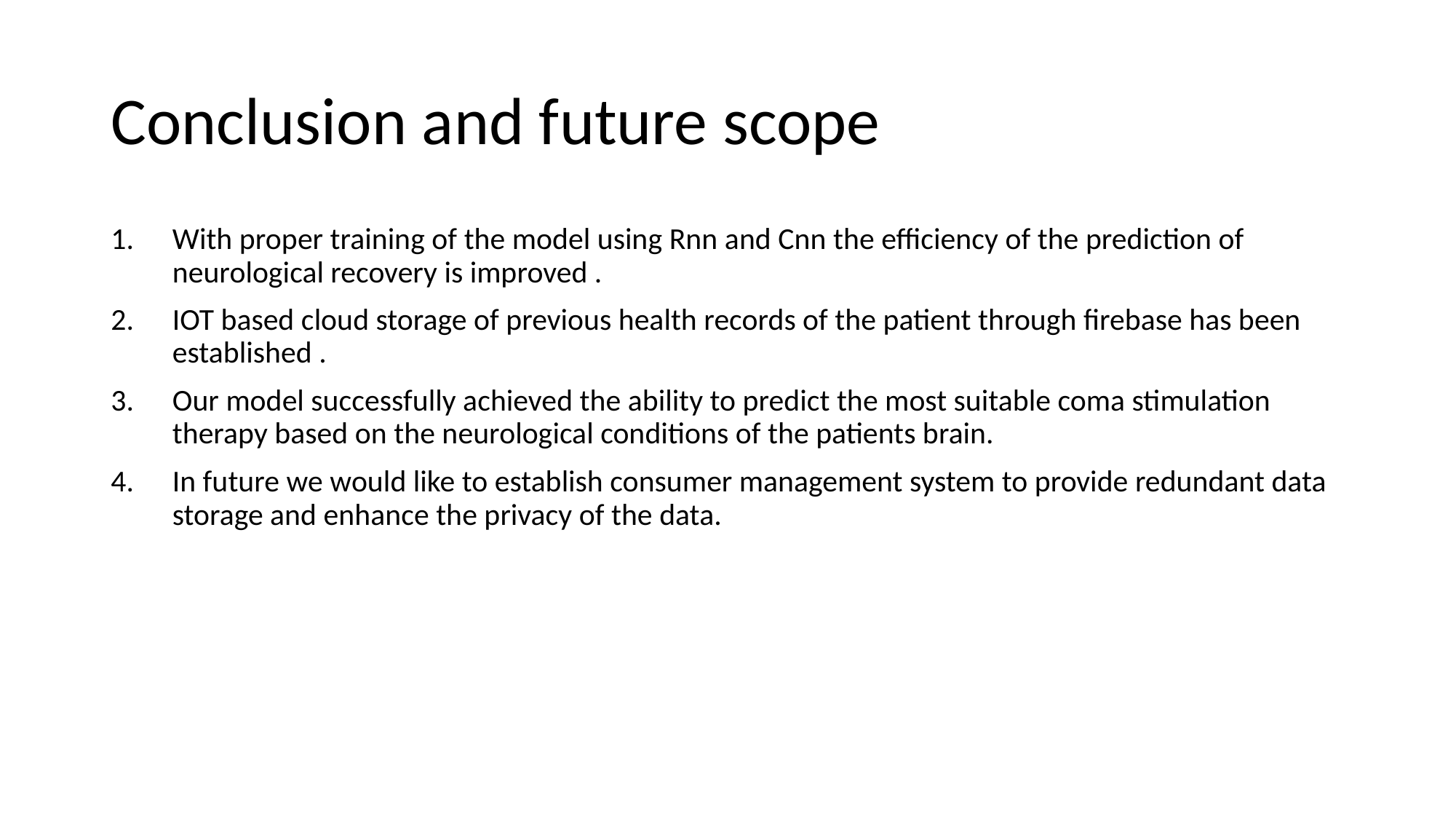

# Conclusion and future scope
With proper training of the model using Rnn and Cnn the efficiency of the prediction of neurological recovery is improved .
IOT based cloud storage of previous health records of the patient through firebase has been established .
Our model successfully achieved the ability to predict the most suitable coma stimulation therapy based on the neurological conditions of the patients brain.
In future we would like to establish consumer management system to provide redundant data storage and enhance the privacy of the data.